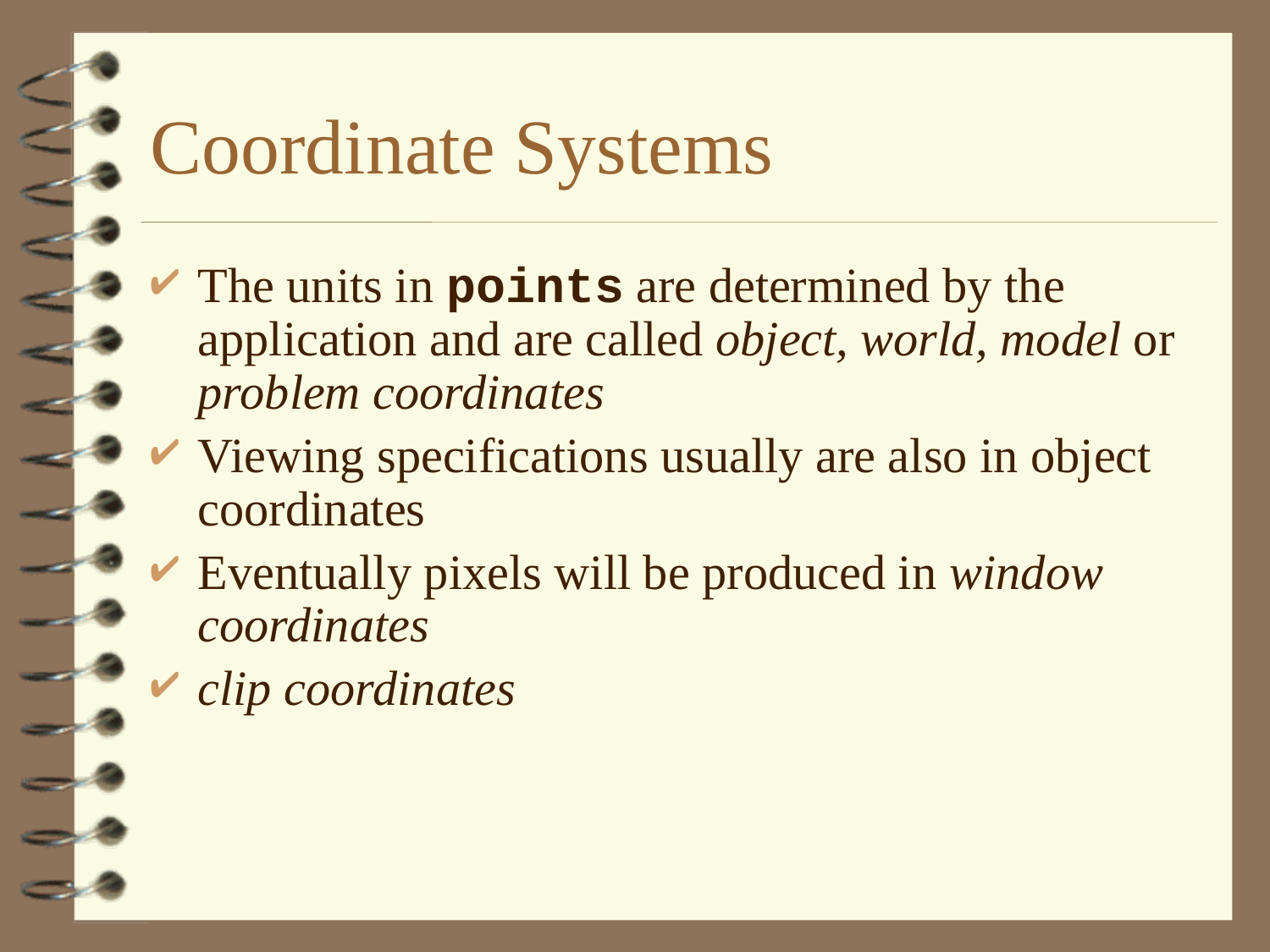

# Coordinate Systems
The units in points are determined by the application and are called object, world, model or problem coordinates
Viewing specifications usually are also in object coordinates
Eventually pixels will be produced in window coordinates
clip coordinates